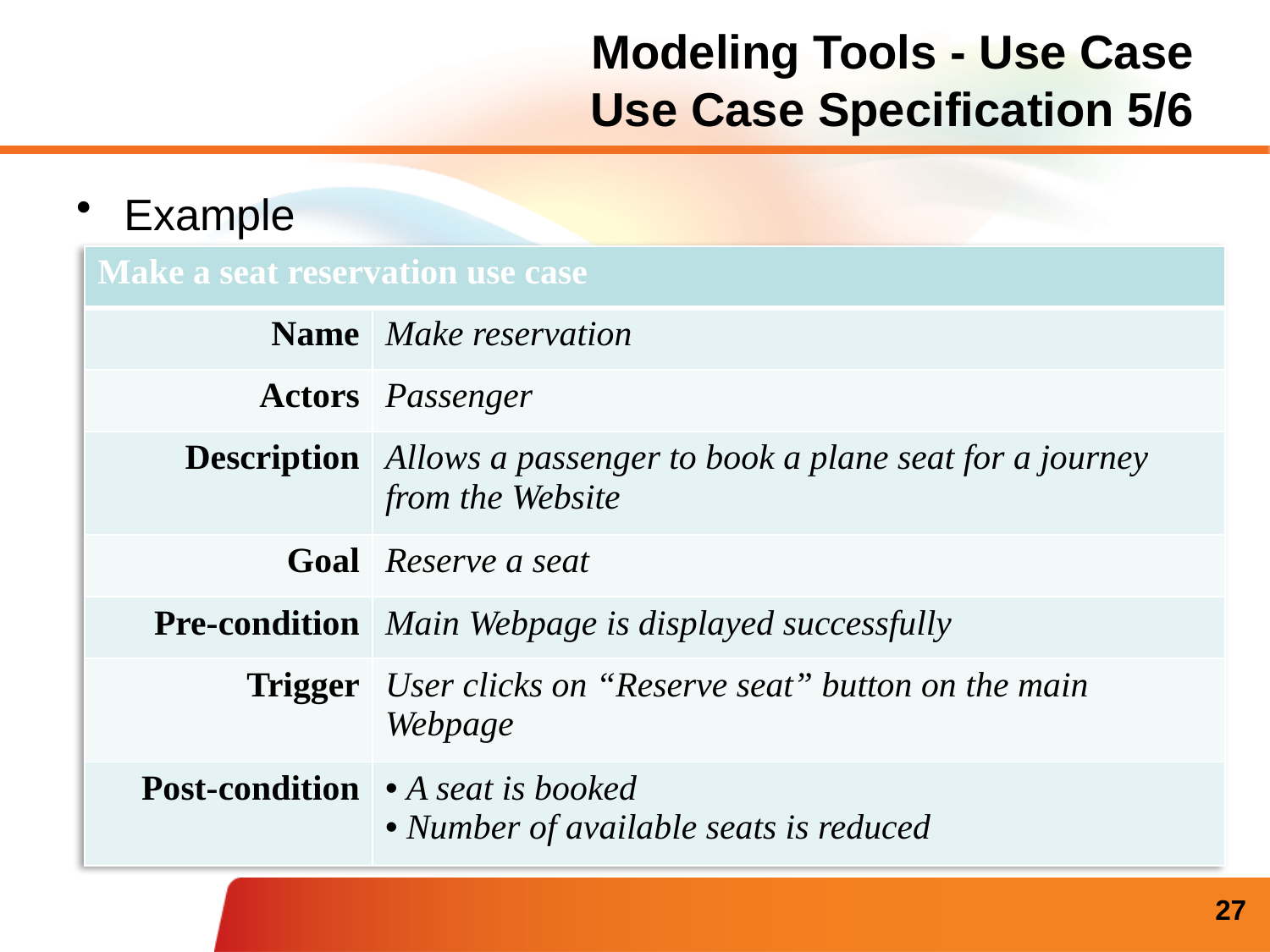

# Modeling Tools - Use Case Use Case Specification 5/6
Example
| Make a seat reservation use case |  |
| --- | --- |
| Name | Make reservation |
| Actors | Passenger |
| Description | Allows a passenger to book a plane seat for a journey from the Website |
| Goal | Reserve a seat |
| Pre-condition | Main Webpage is displayed successfully |
| Trigger | User clicks on “Reserve seat” button on the main Webpage |
| Post-condition | A seat is booked Number of available seats is reduced |